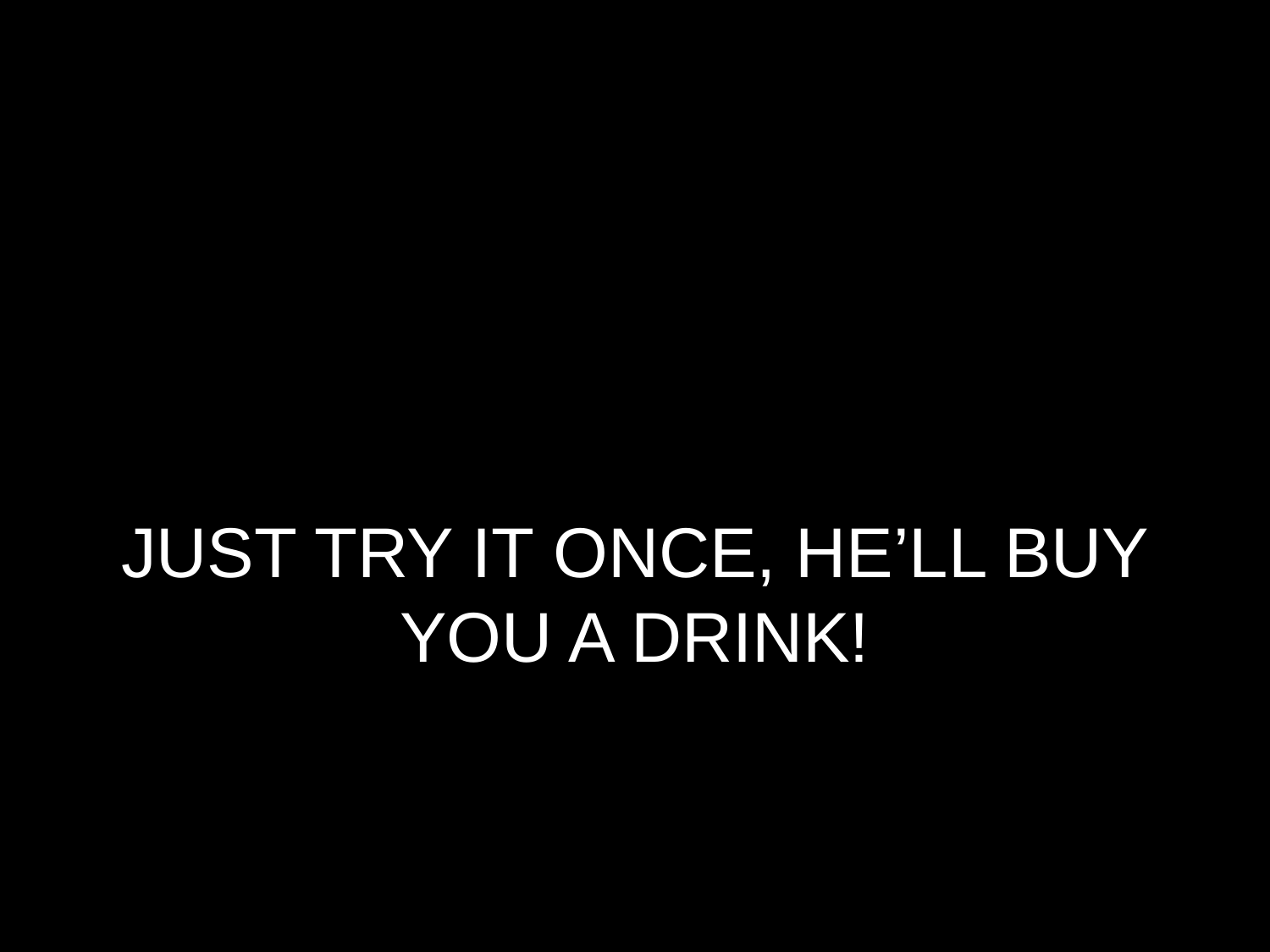

# JUST TRY IT ONCE, HE’LL BUY YOU A DRINK!